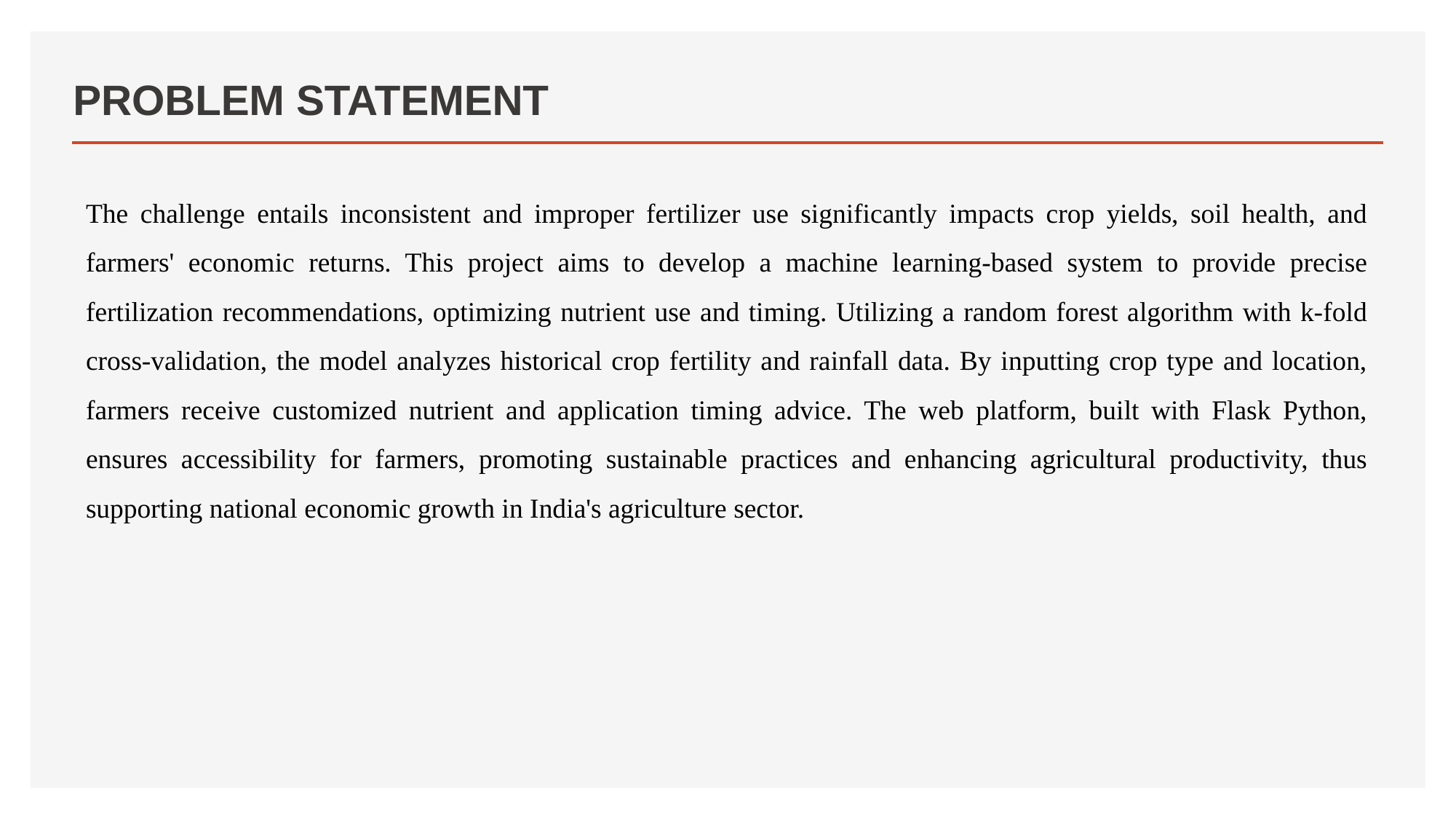

# PROBLEM STATEMENT

The challenge entails inconsistent and improper fertilizer use significantly impacts crop yields, soil health, and farmers' economic returns. This project aims to develop a machine learning-based system to provide precise fertilization recommendations, optimizing nutrient use and timing. Utilizing a random forest algorithm with k-fold cross-validation, the model analyzes historical crop fertility and rainfall data. By inputting crop type and location, farmers receive customized nutrient and application timing advice. The web platform, built with Flask Python, ensures accessibility for farmers, promoting sustainable practices and enhancing agricultural productivity, thus supporting national economic growth in India's agriculture sector.